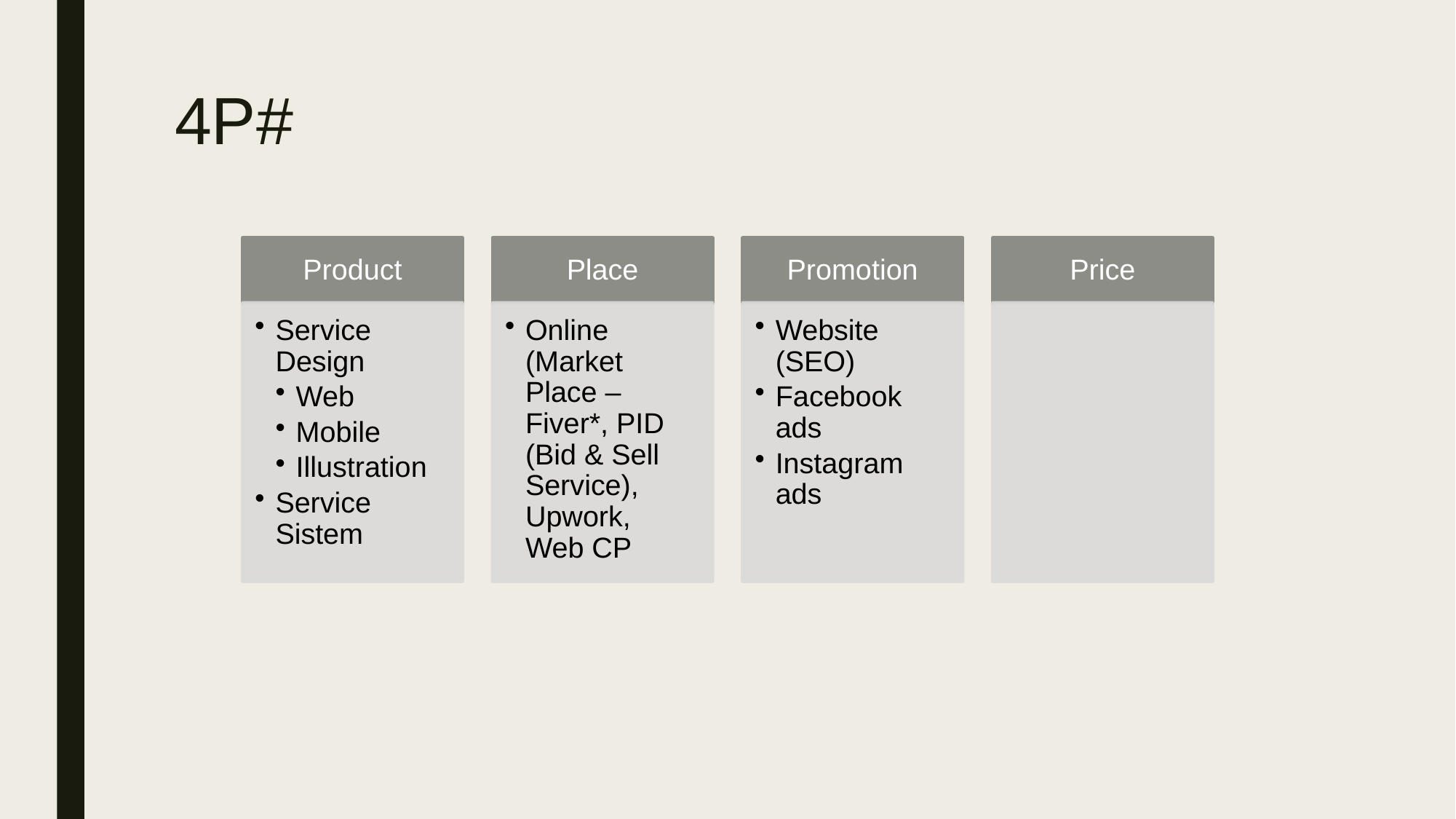

# 4P#
Product
Service Design
Web
Mobile
Illustration
Service Sistem
Place
Online (Market Place – Fiver*, PID (Bid & Sell Service), Upwork, Web CP

Promotion
Website (SEO)
Facebook ads
Instagram ads
Price